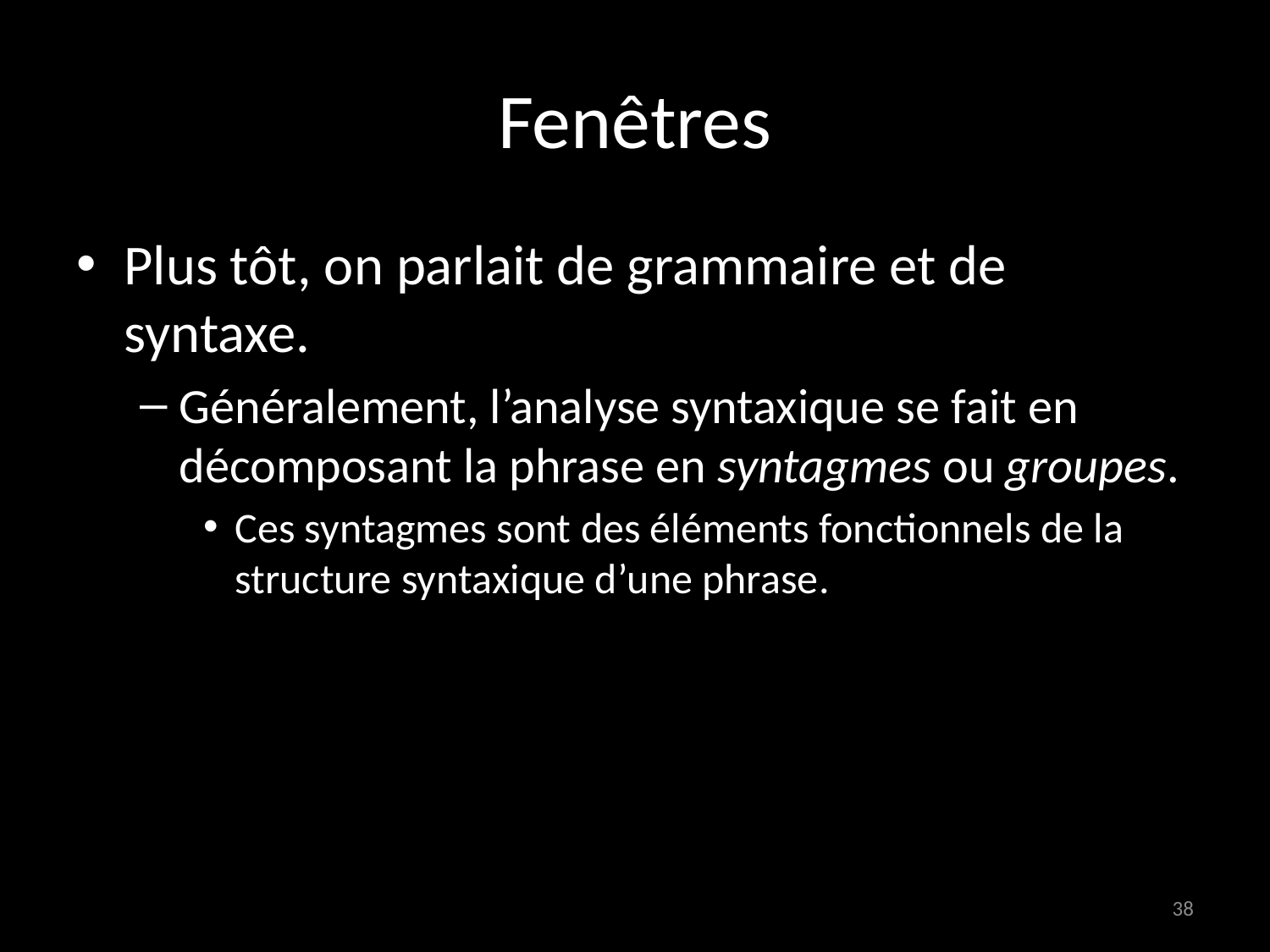

# Fenêtres
Plus tôt, on parlait de grammaire et de syntaxe.
Généralement, l’analyse syntaxique se fait en décomposant la phrase en syntagmes ou groupes.
Ces syntagmes sont des éléments fonctionnels de la structure syntaxique d’une phrase.

38